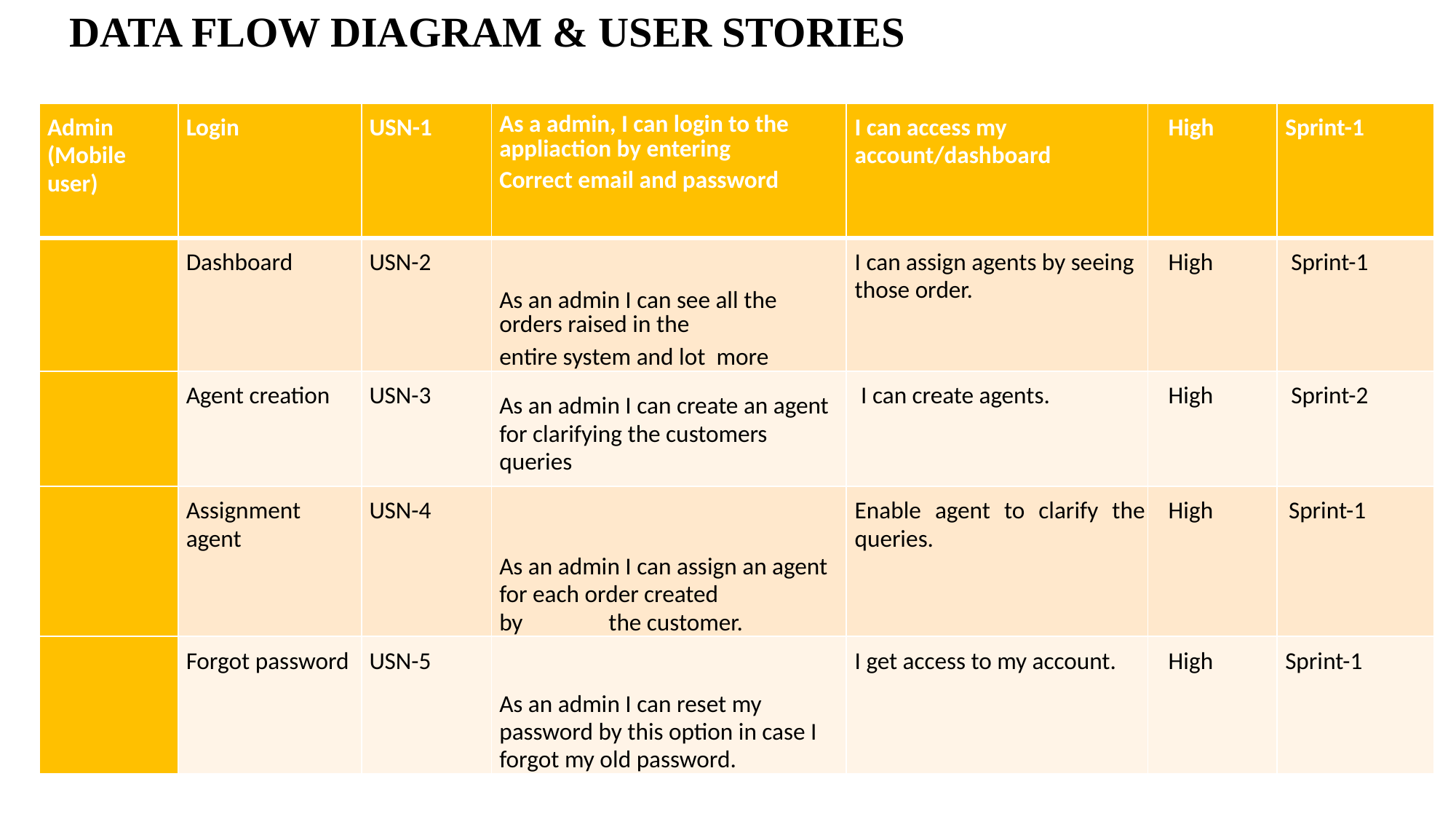

# DATA FLOW DIAGRAM & USER STORIES
| Admin (Mobile user) | Login | USN-1 | As a admin, I can login to the appliaction by entering Correct email and password | I can access my account/dashboard | High | Sprint-1 |
| --- | --- | --- | --- | --- | --- | --- |
|  | Dashboard | USN-2 | As an admin I can see all the orders raised in the entire system and lot more | I can assign agents by seeing those order. | High | Sprint-1 |
|  | Agent creation | USN-3 | As an admin I can create an agent for clarifying the customers queries | I can create agents. | High | Sprint-2 |
|  | Assignment agent | USN-4 | As an admin I can assign an agent for each order created by the customer. | Enable agent to clarify the queries. | High | Sprint-1 |
|  | Forgot password | USN-5 | As an admin I can reset my password by this option in case I forgot my old password. | I get access to my account. | High | Sprint-1 |